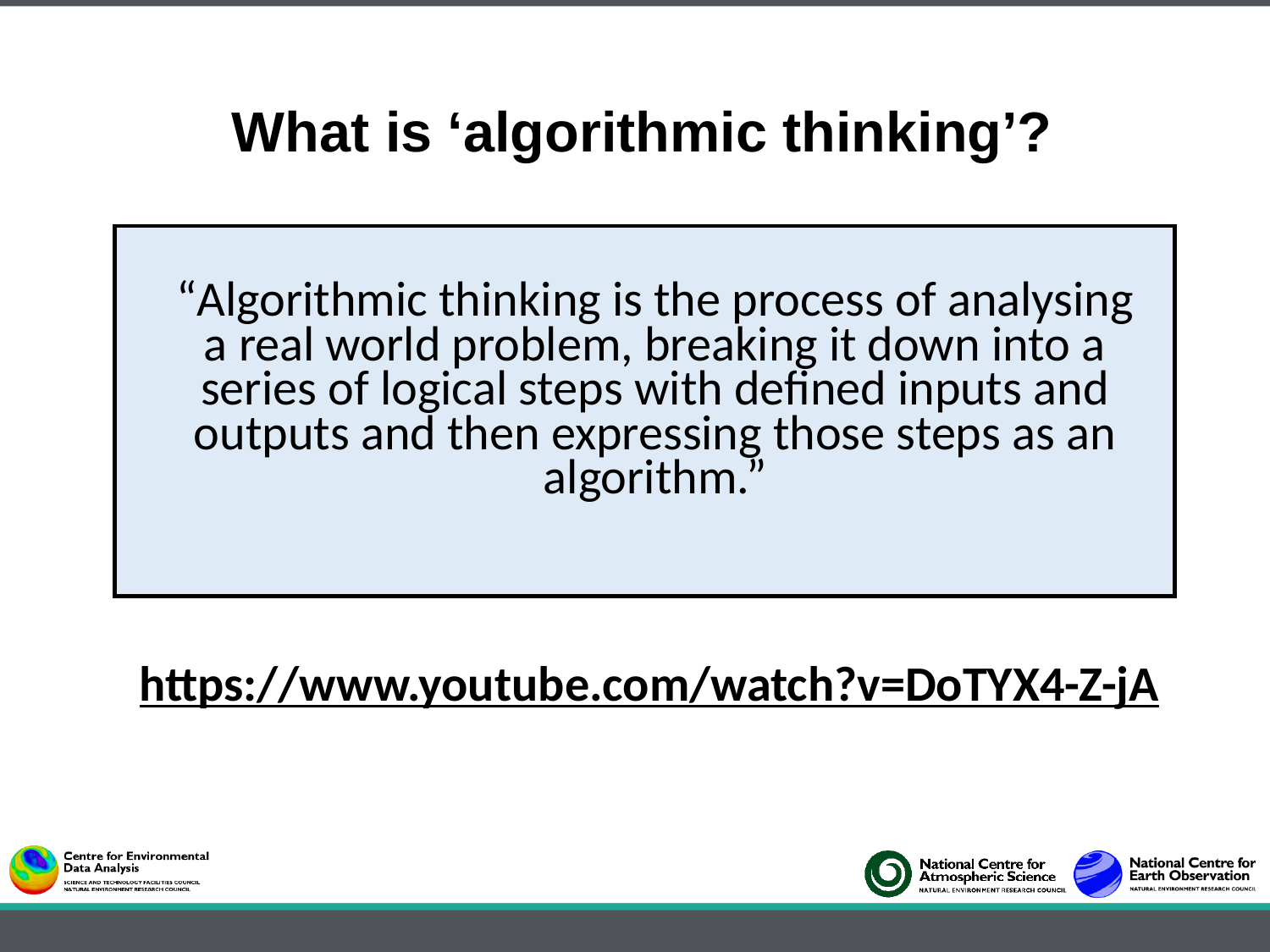

# What is ‘algorithmic thinking’?

“Algorithmic thinking is the process of analysing a real world problem, breaking it down into a series of logical steps with defined inputs and outputs and then expressing those steps as an algorithm.”

https://www.youtube.com/watch?v=DoTYX4-Z-jA